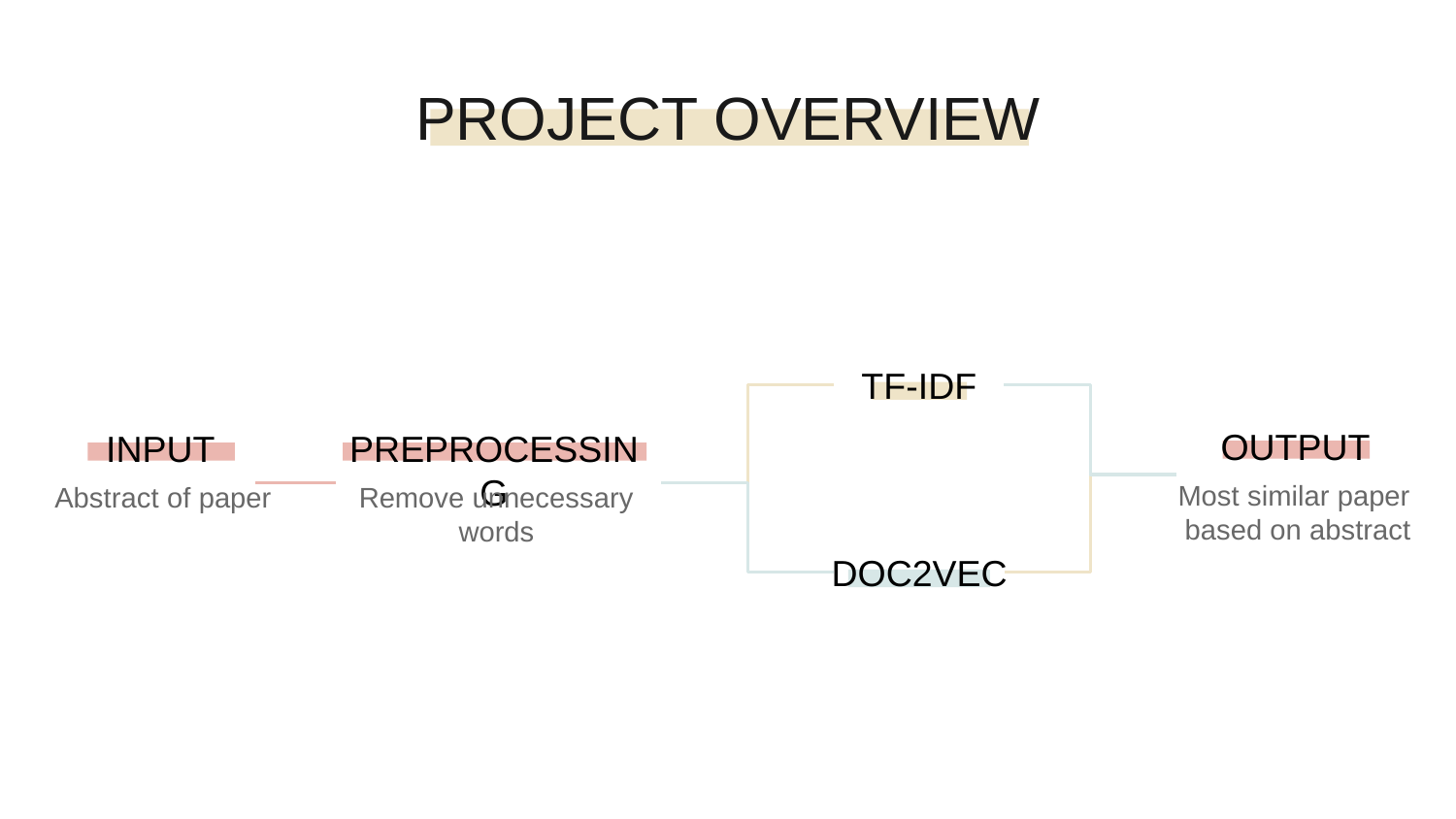

PROJECT OVERVIEW

TF-IDF

OUTPUT
INPUT
PREPROCESSING

Most similar paper
based on abstract
Abstract of paper
Remove unnecessary words
DOC2VEC